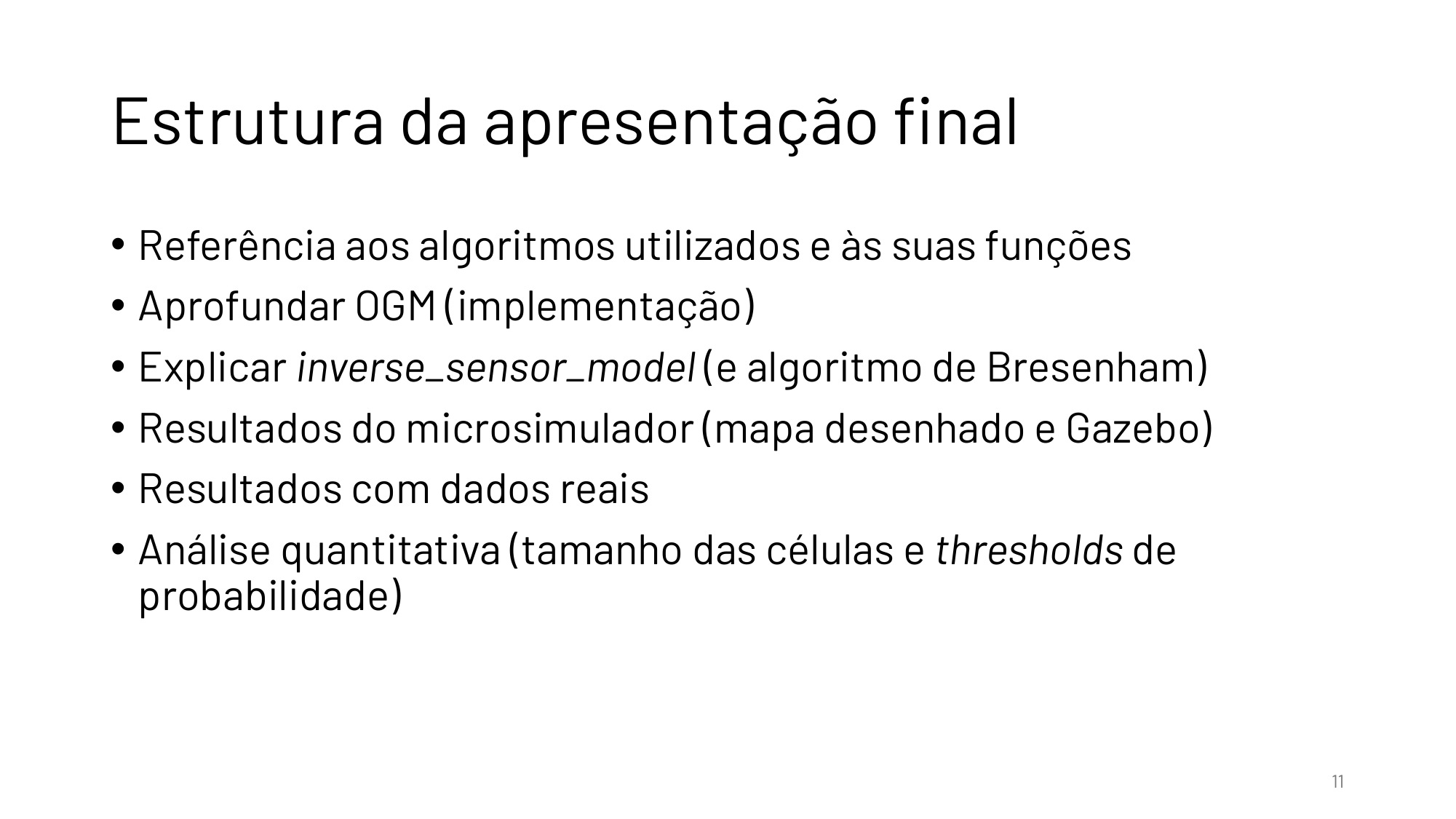

# Estrutura da apresentação final
Referência aos algoritmos utilizados e às suas funções
Aprofundar OGM (implementação)
Explicar inverse_sensor_model (e algoritmo de Bresenham)
Resultados do microsimulador (mapa desenhado e Gazebo)
Resultados com dados reais
Análise quantitativa (tamanho das células e thresholds de probabilidade)
11